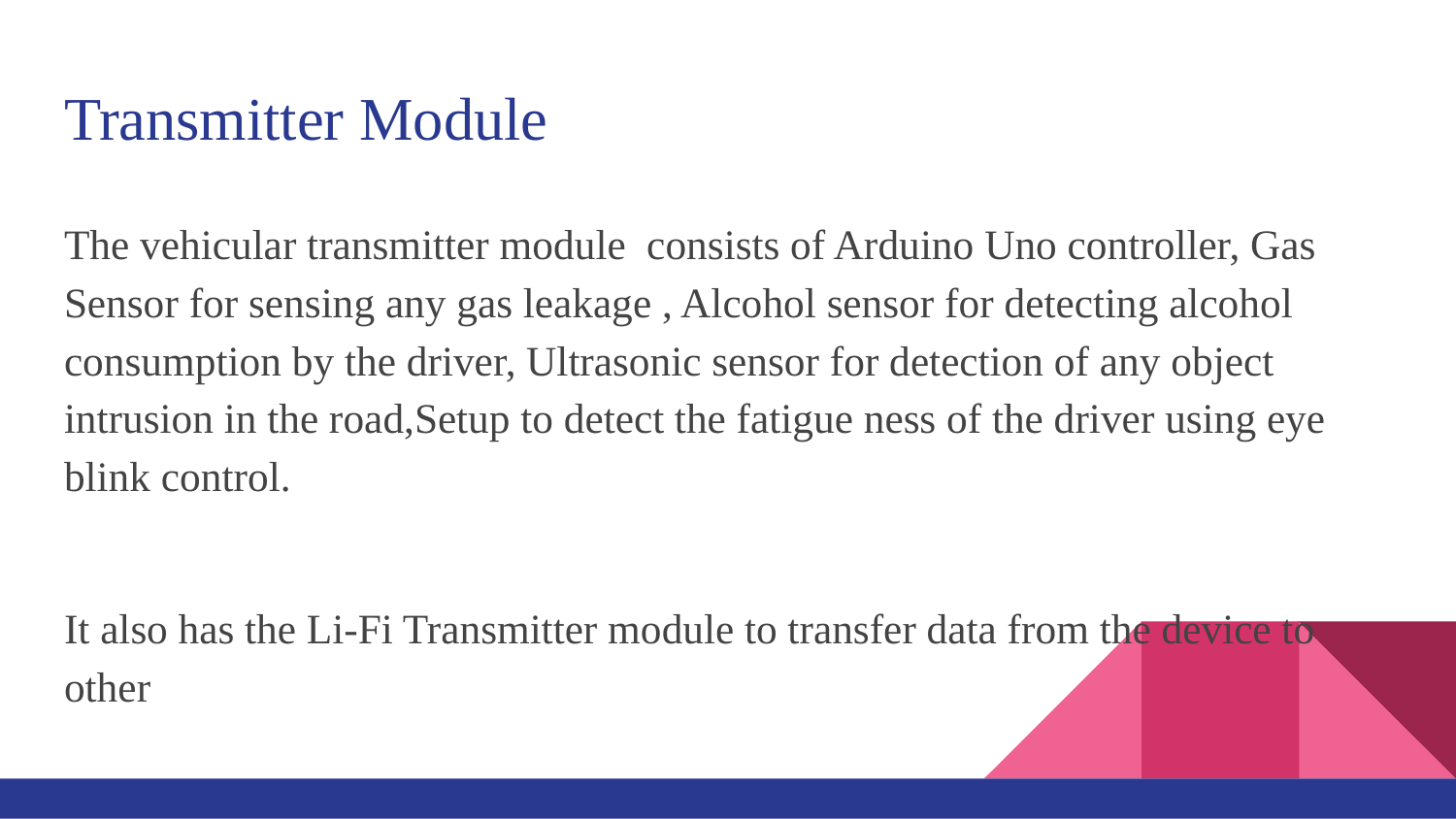

# Transmitter Module
The vehicular transmitter module  consists of Arduino Uno controller, Gas Sensor for sensing any gas leakage , Alcohol sensor for detecting alcohol consumption by the driver, Ultrasonic sensor for detection of any object intrusion in the road,Setup to detect the fatigue ness of the driver using eye blink control.

It also has the Li-Fi Transmitter module to transfer data from the device to other